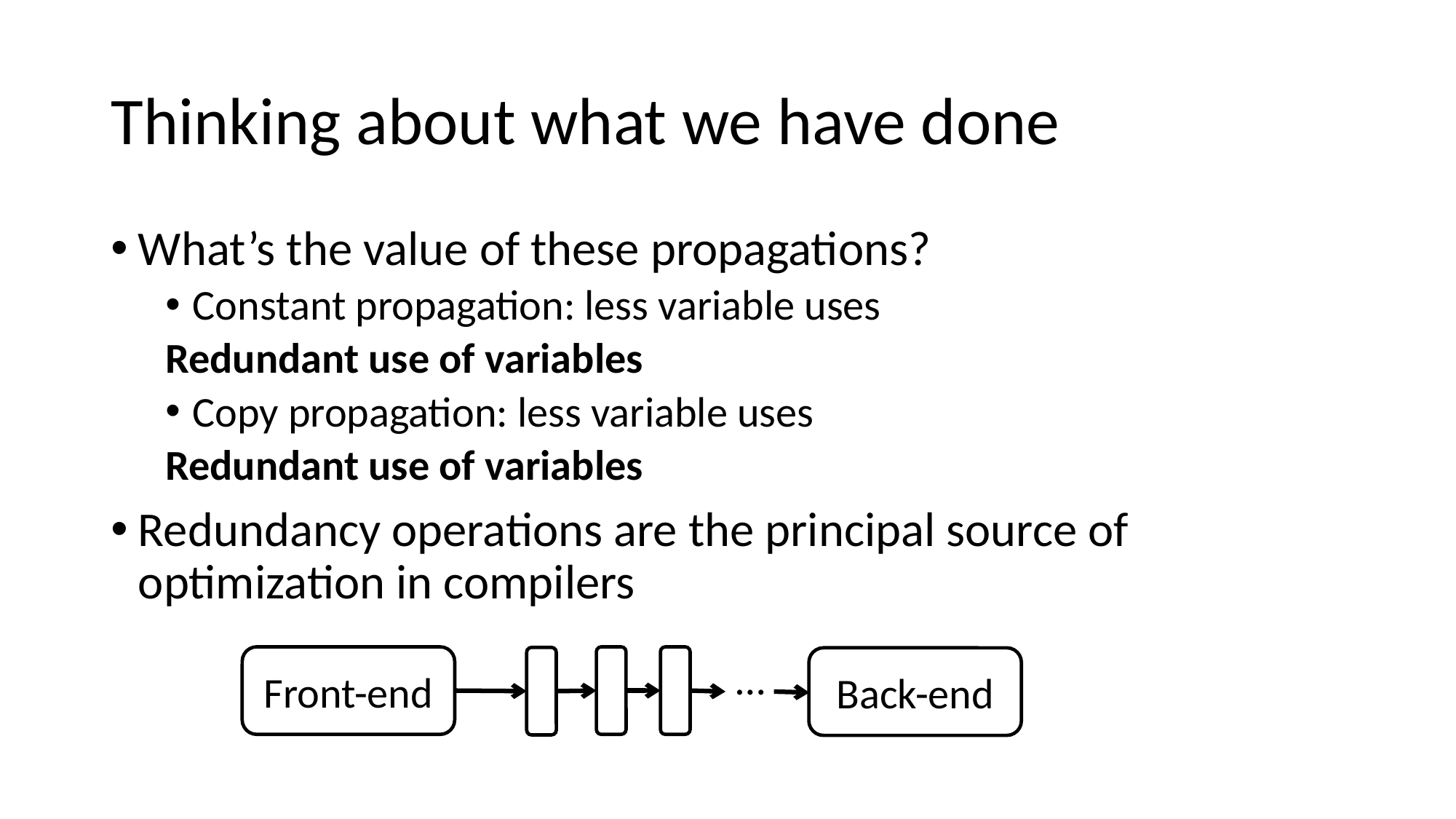

# Thinking about what we have done
What’s the value of these propagations?
Constant propagation: less variable uses
Redundant use of variables
Copy propagation: less variable uses
Redundant use of variables
Redundancy operations are the principal source of optimization in compilers
Front-end

…
Back-end